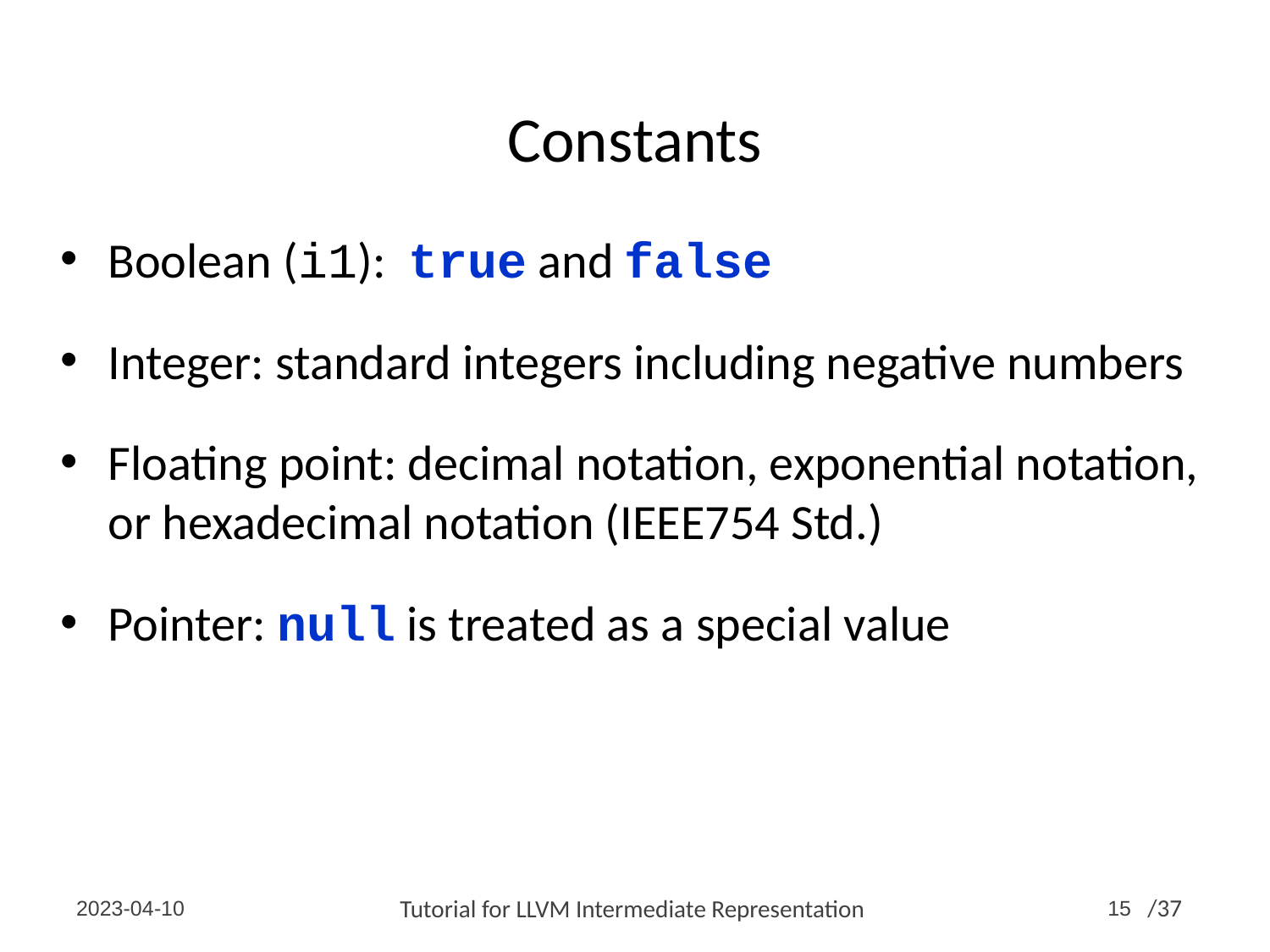

# Constants
Boolean (i1):  true and false
Integer: standard integers including negative numbers
Floating point: decimal notation, exponential notation, or hexadecimal notation (IEEE754 Std.)
Pointer: null is treated as a special value
2023-04-10
Tutorial for LLVM Intermediate Representation
15